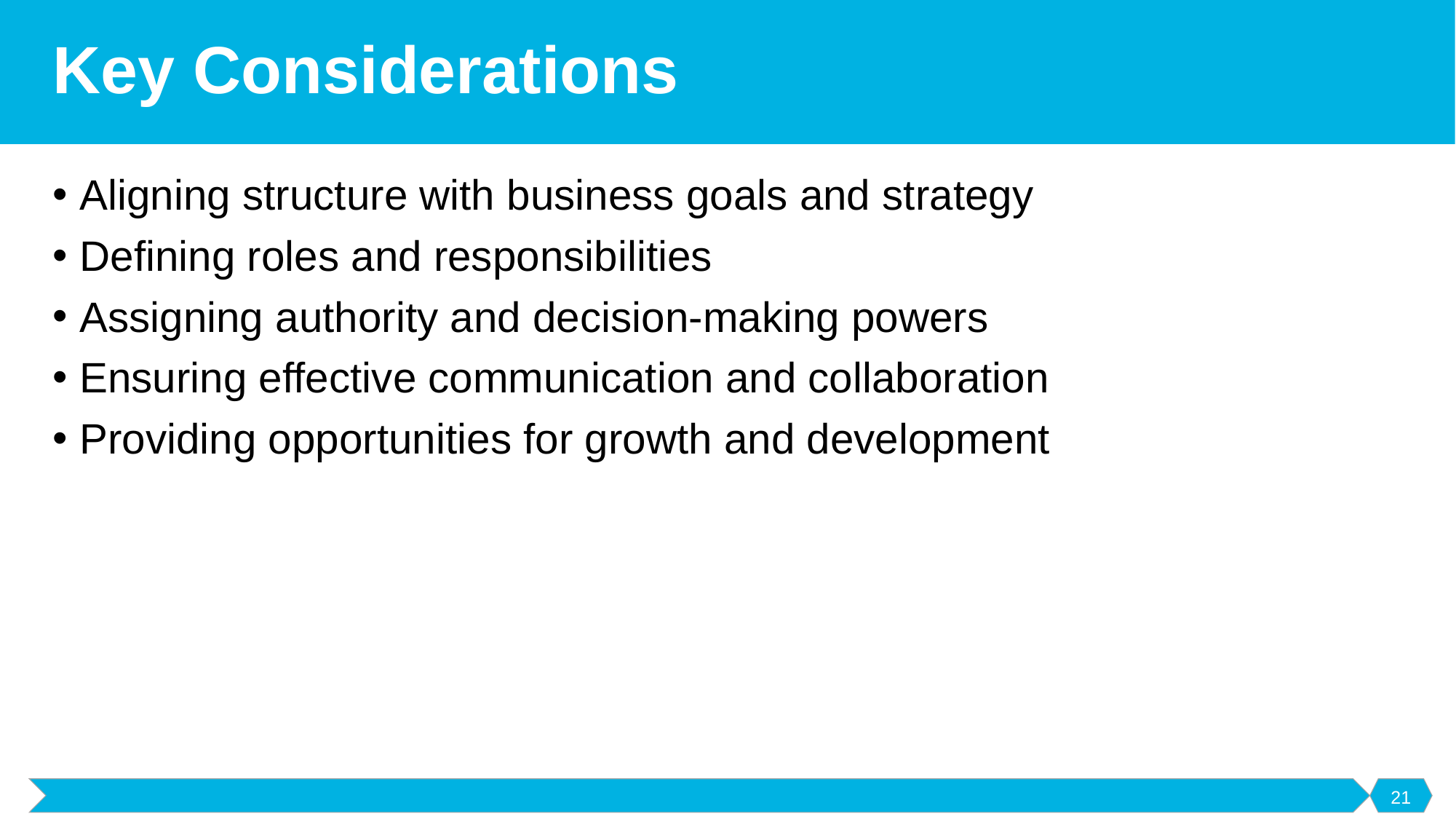

# Key Considerations
Aligning structure with business goals and strategy
Defining roles and responsibilities
Assigning authority and decision-making powers
Ensuring effective communication and collaboration
Providing opportunities for growth and development

21